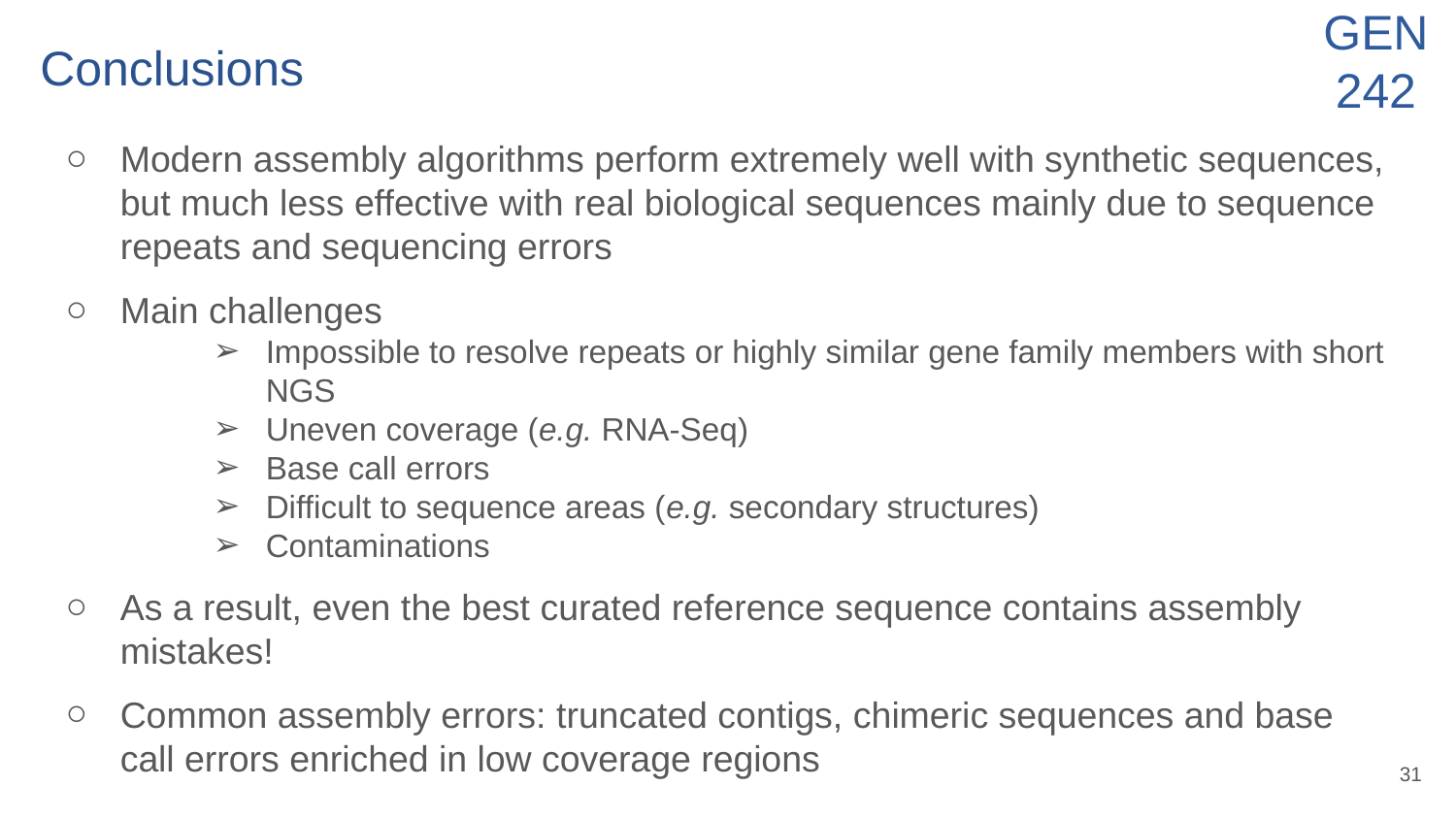

# Conclusions
Modern assembly algorithms perform extremely well with synthetic sequences, but much less effective with real biological sequences mainly due to sequence repeats and sequencing errors
Main challenges
Impossible to resolve repeats or highly similar gene family members with short NGS
Uneven coverage (e.g. RNA-Seq)
Base call errors
Difficult to sequence areas (e.g. secondary structures)
Contaminations
As a result, even the best curated reference sequence contains assembly mistakes!
Common assembly errors: truncated contigs, chimeric sequences and base call errors enriched in low coverage regions
31